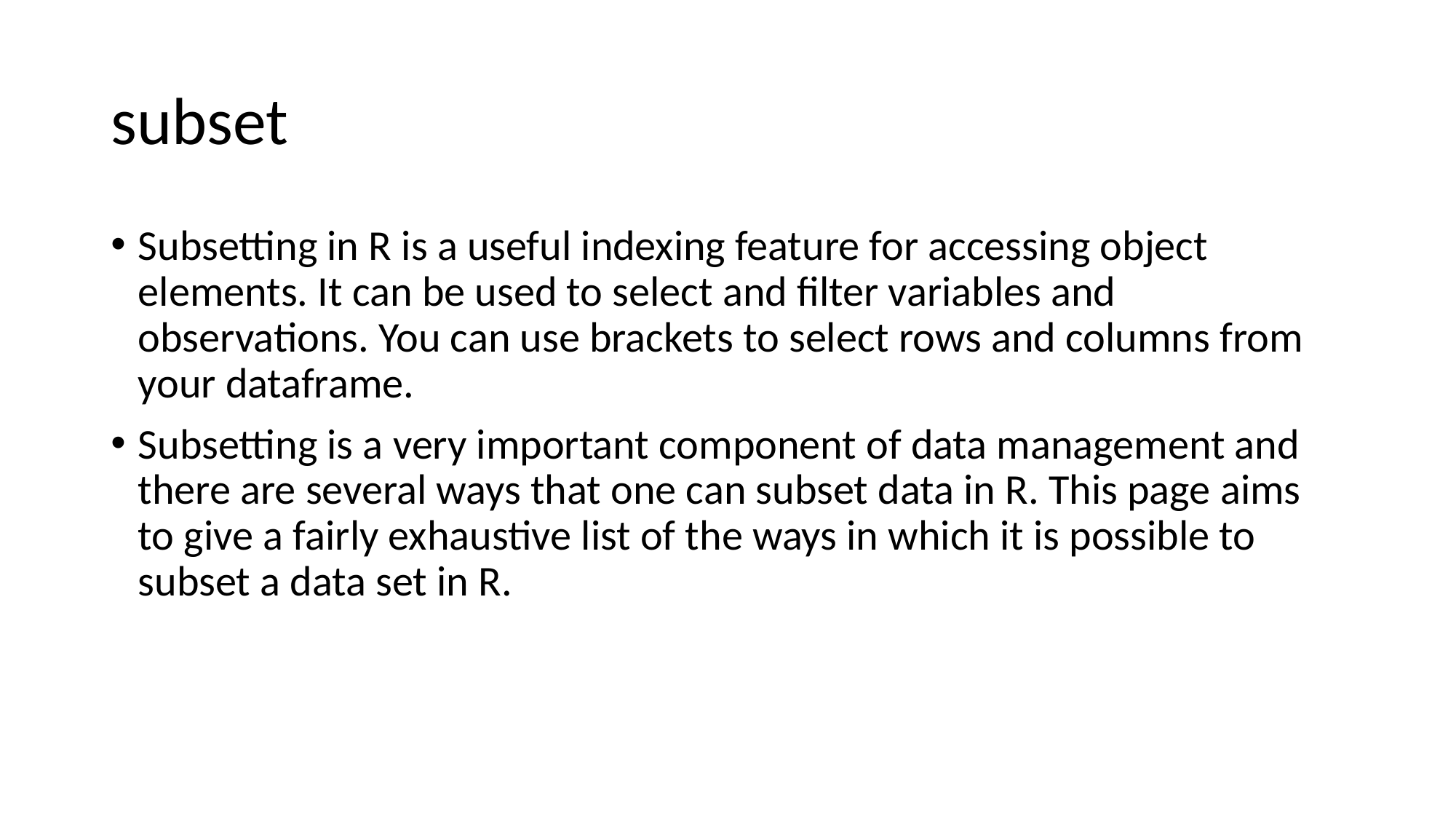

# subset
Subsetting in R is a useful indexing feature for accessing object elements. It can be used to select and filter variables and observations. You can use brackets to select rows and columns from your dataframe.
Subsetting is a very important component of data management and there are several ways that one can subset data in R. This page aims to give a fairly exhaustive list of the ways in which it is possible to subset a data set in R.